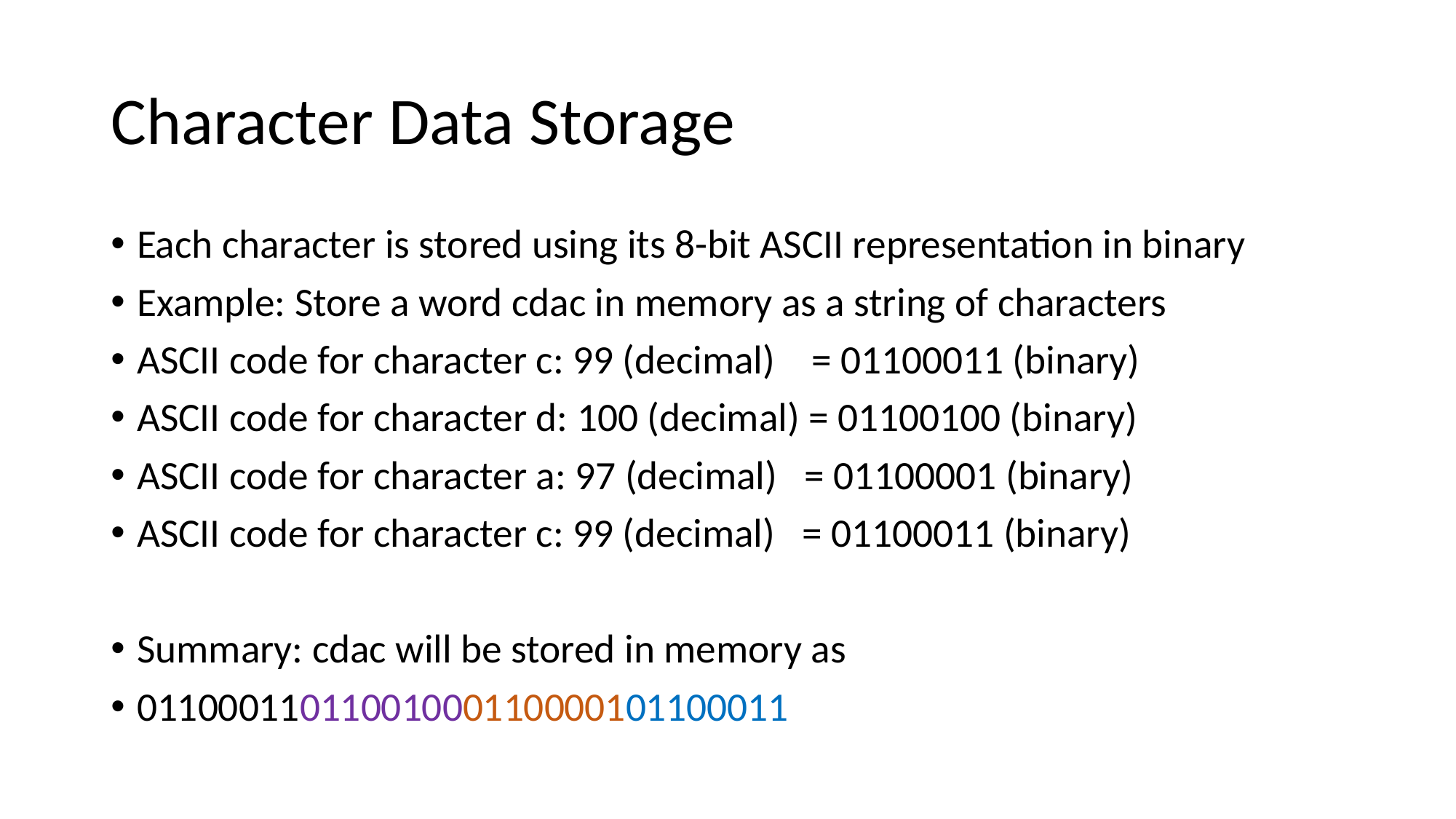

# Character Data Storage
Each character is stored using its 8-bit ASCII representation in binary
Example: Store a word cdac in memory as a string of characters
ASCII code for character c: 99 (decimal)    = 01100011 (binary)
ASCII code for character d: 100 (decimal) = 01100100 (binary)
ASCII code for character a: 97 (decimal)   = 01100001 (binary)
ASCII code for character c: 99 (decimal)   = 01100011 (binary)

Summary: cdac will be stored in memory as
01100011011001000110000101100011